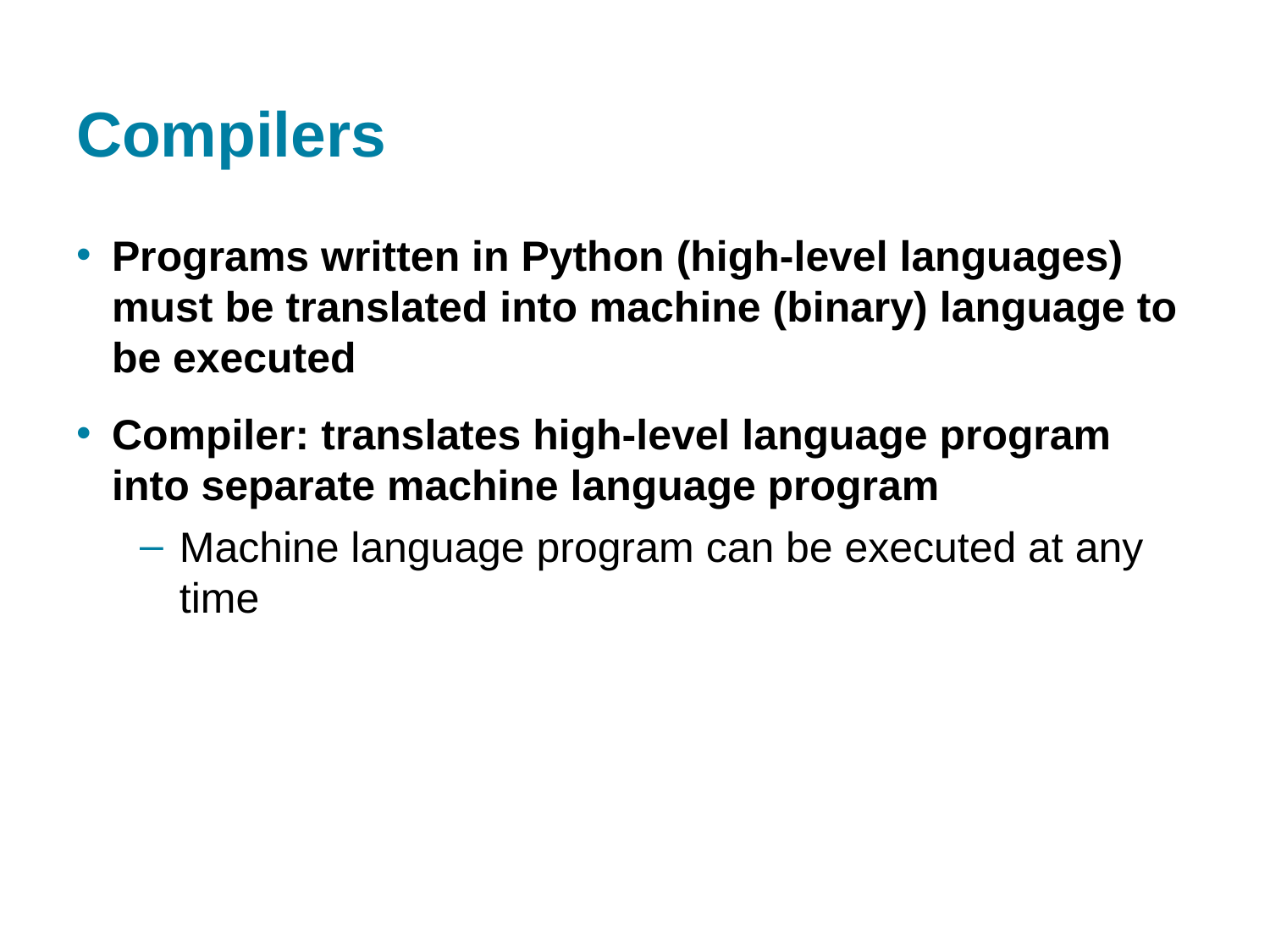

# Compilers
Programs written in Python (high-level languages) must be translated into machine (binary) language to be executed
Compiler: translates high-level language program into separate machine language program
Machine language program can be executed at any time